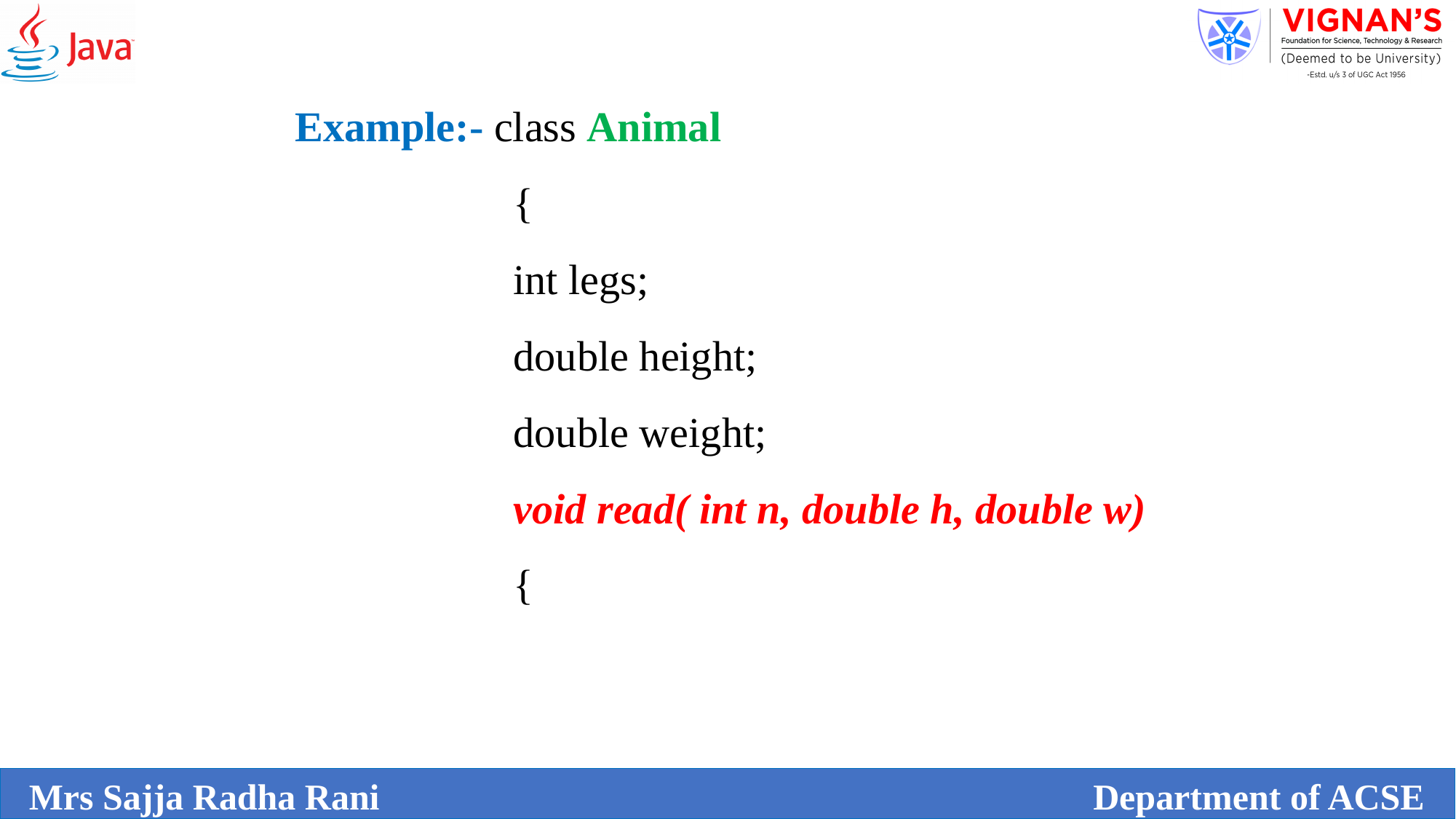

Example:- class Animal
		{
		int legs;
		double height;
		double weight;
		void read( int n, double h, double w)
		{